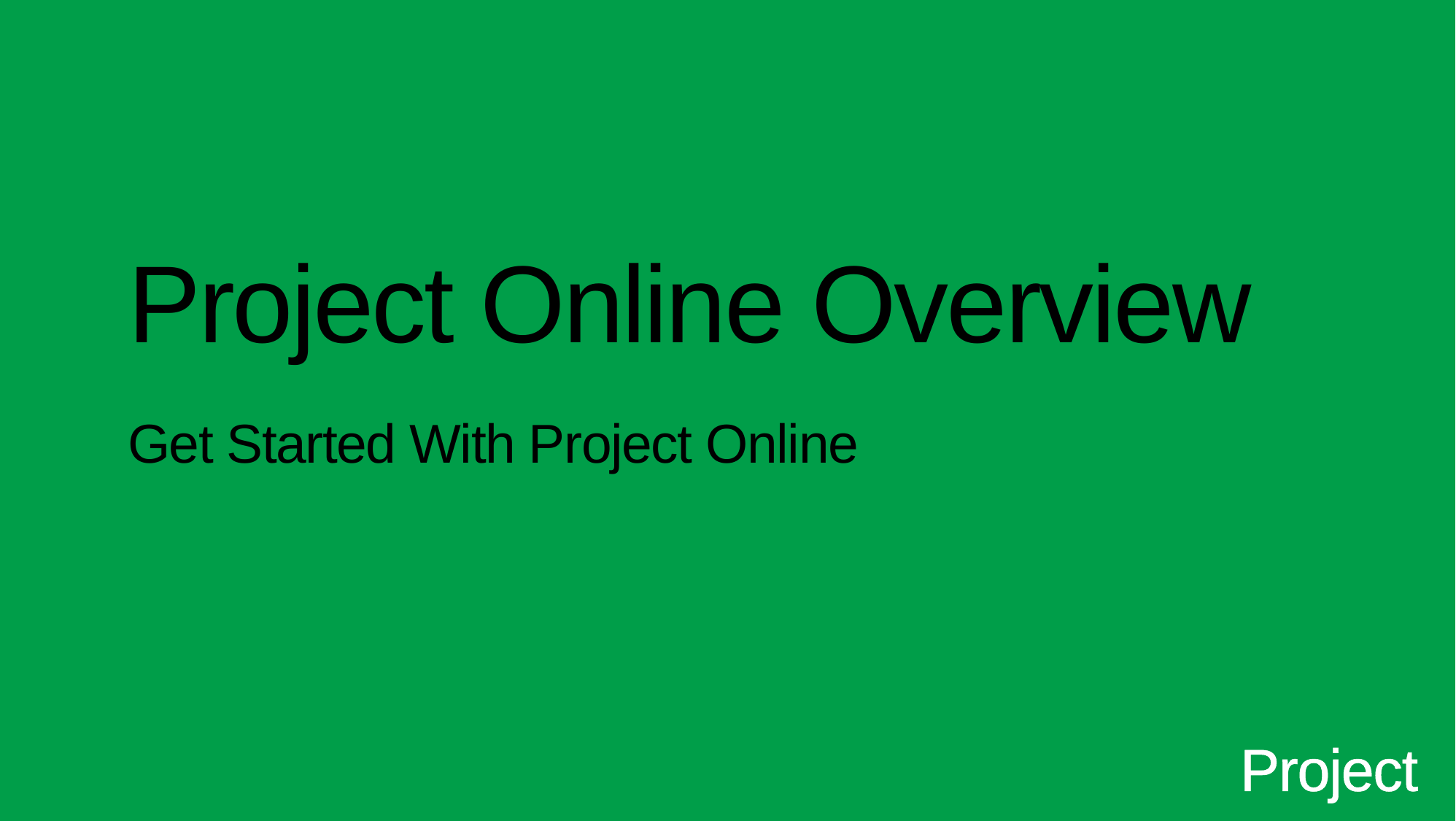

# Project Online Overview
Get Started With Project Online